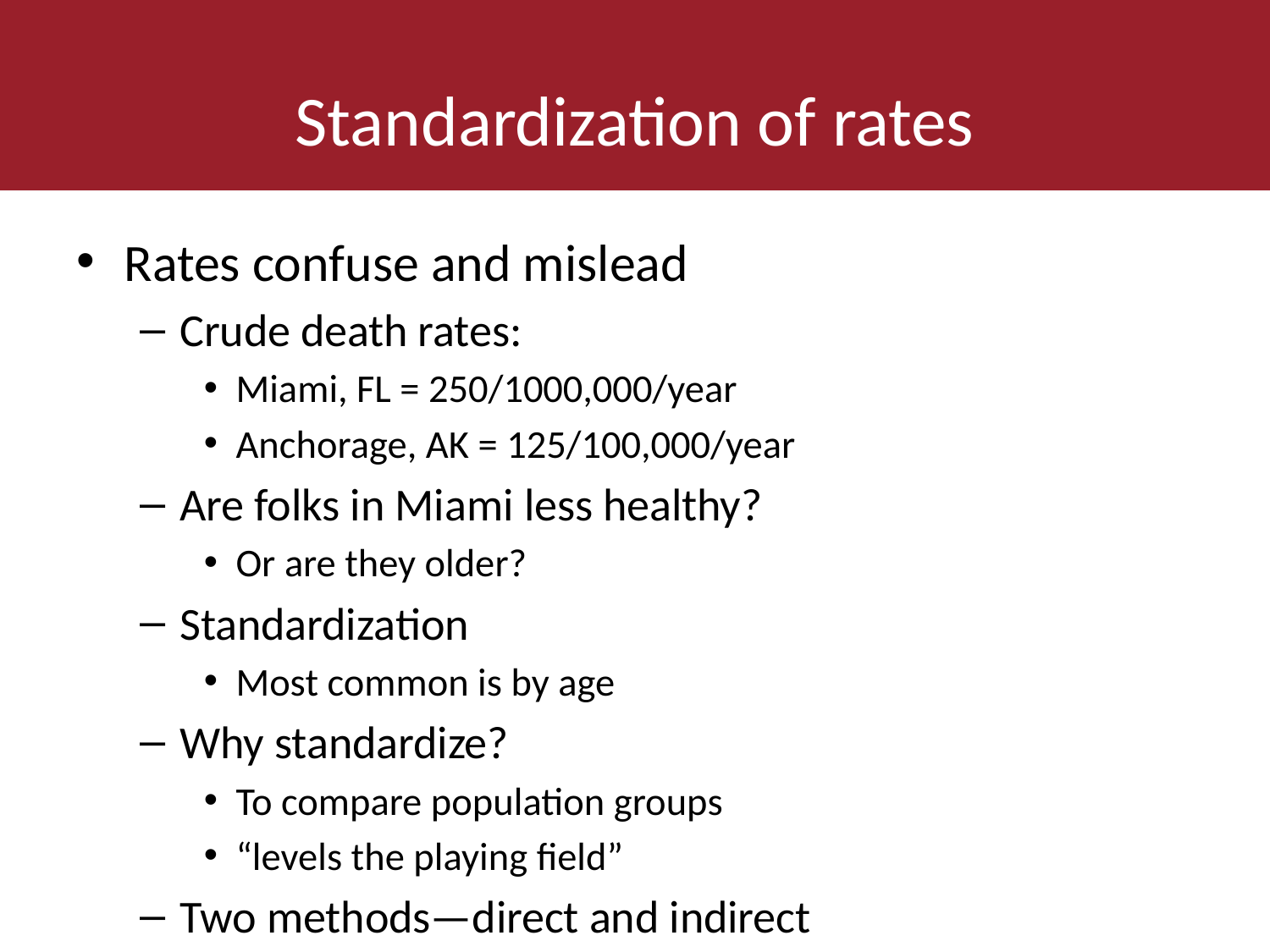

# Standardization of rates
Rates confuse and mislead
Crude death rates:
Miami, FL = 250/1000,000/year
Anchorage, AK = 125/100,000/year
Are folks in Miami less healthy?
Or are they older?
Standardization
Most common is by age
Why standardize?
To compare population groups
“levels the playing field”
Two methods—direct and indirect